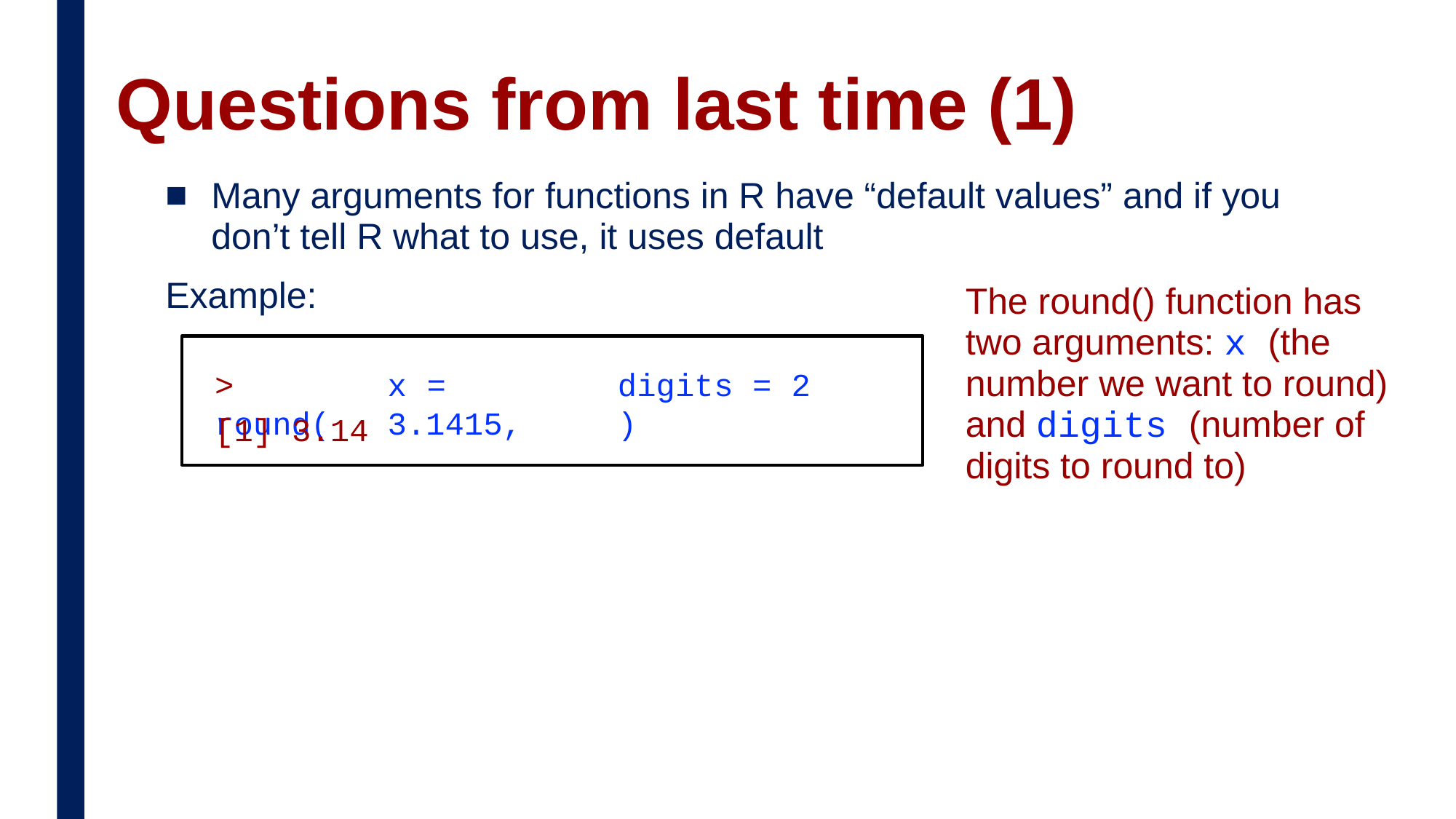

# Questions from last time (1)
Many arguments for functions in R have “default values” and if you don’t tell R what to use, it uses default
Example:

The round() function has two arguments: x (the number we want to round) and digits (number of digits to round to)

>	round(
x	=	3.1415,
digits =	2	)
[1] 3.14